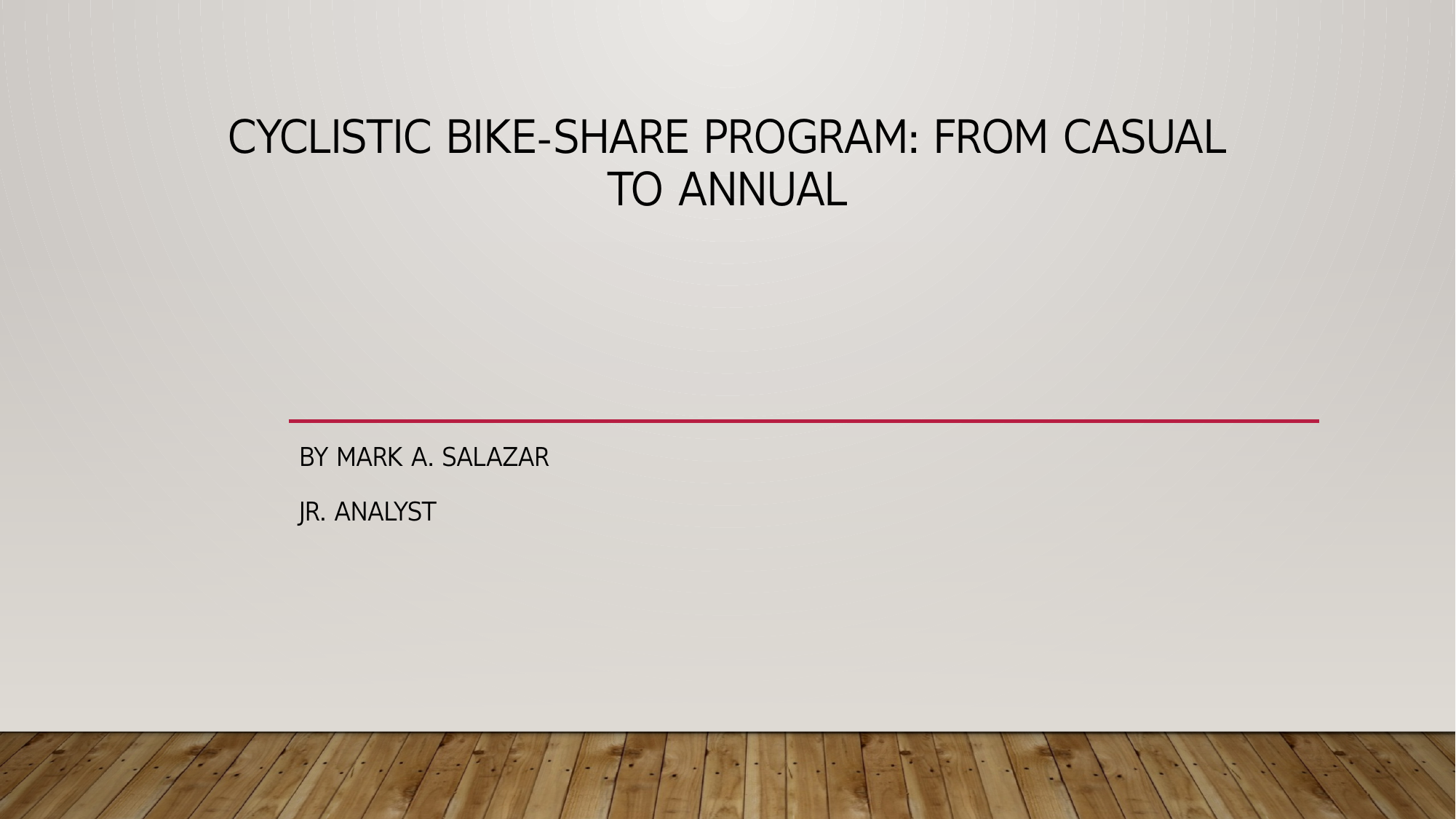

# Cyclistic Bike-share program: From casual to annual
By Mark A. Salazar
Jr. Analyst